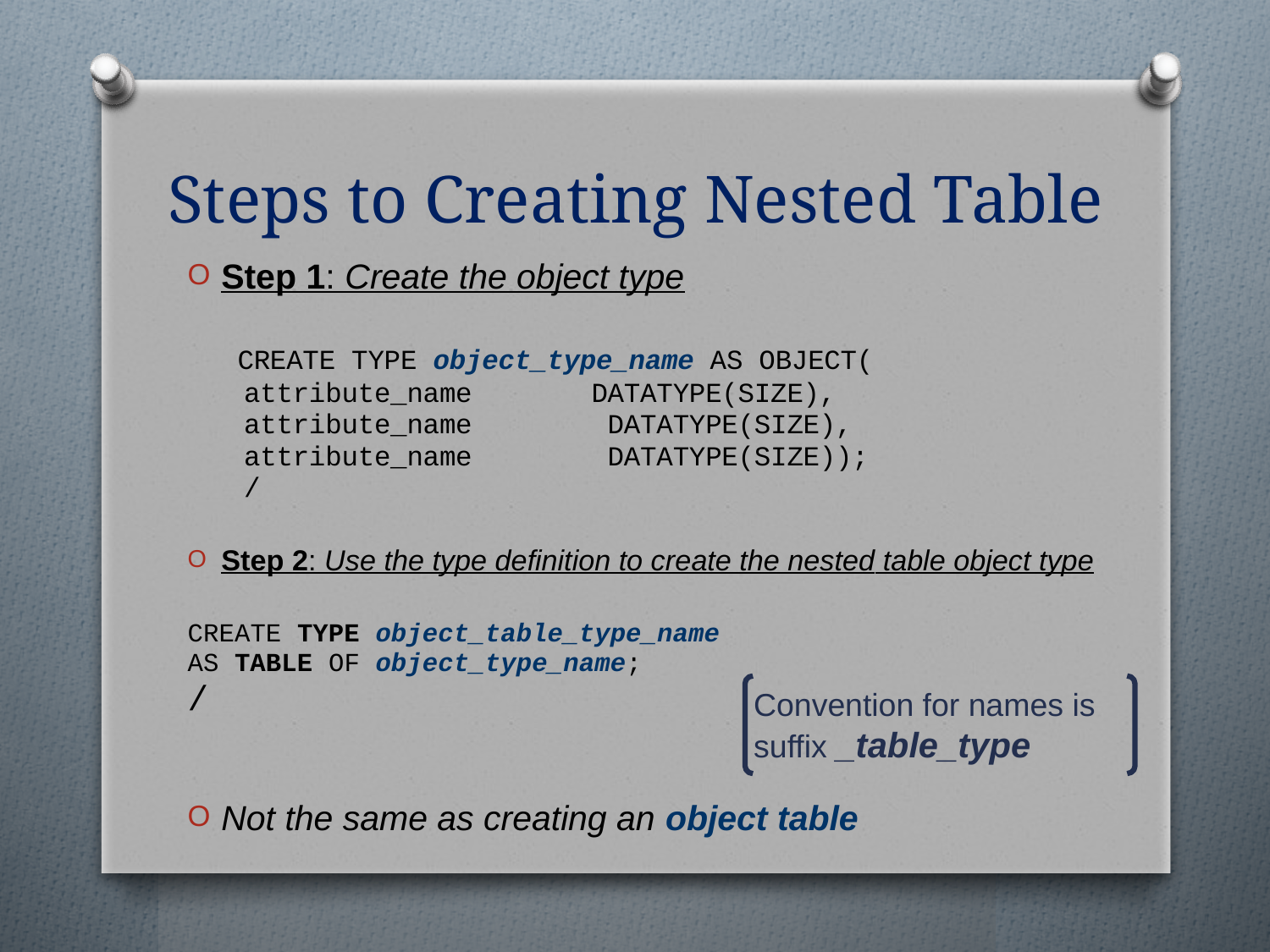

# Steps to Creating Nested Table
Step 1: Create the object type

	 CREATE TYPE object_type_name AS OBJECT(
attribute_name 	DATATYPE(SIZE),
attribute_name 	 DATATYPE(SIZE),
attribute_name 	 DATATYPE(SIZE));
/

Step 2: Use the type definition to create the nested table object type

CREATE TYPE object_table_type_name
AS TABLE OF object_type_name;
/

Not the same as creating an object table

Convention for names is suffix _table_type